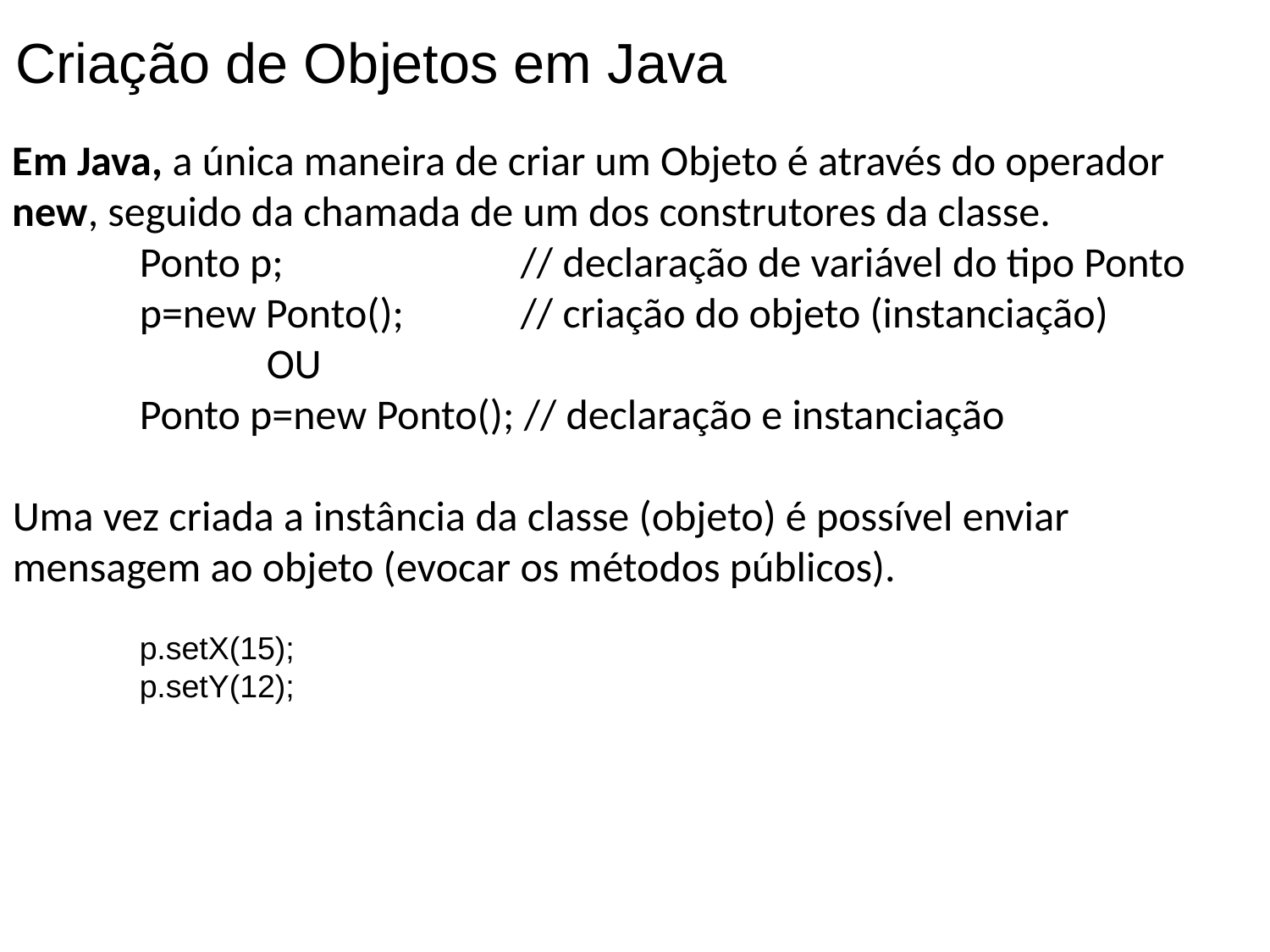

Criação de Objetos em Java
Em Java, a única maneira de criar um Objeto é através do operador new, seguido da chamada de um dos construtores da classe.
	Ponto p;		// declaração de variável do tipo Ponto
	p=new Ponto();	// criação do objeto (instanciação)
		OU
	Ponto p=new Ponto(); // declaração e instanciação

Uma vez criada a instância da classe (objeto) é possível enviar mensagem ao objeto (evocar os métodos públicos).

	p.setX(15);
	p.setY(12);